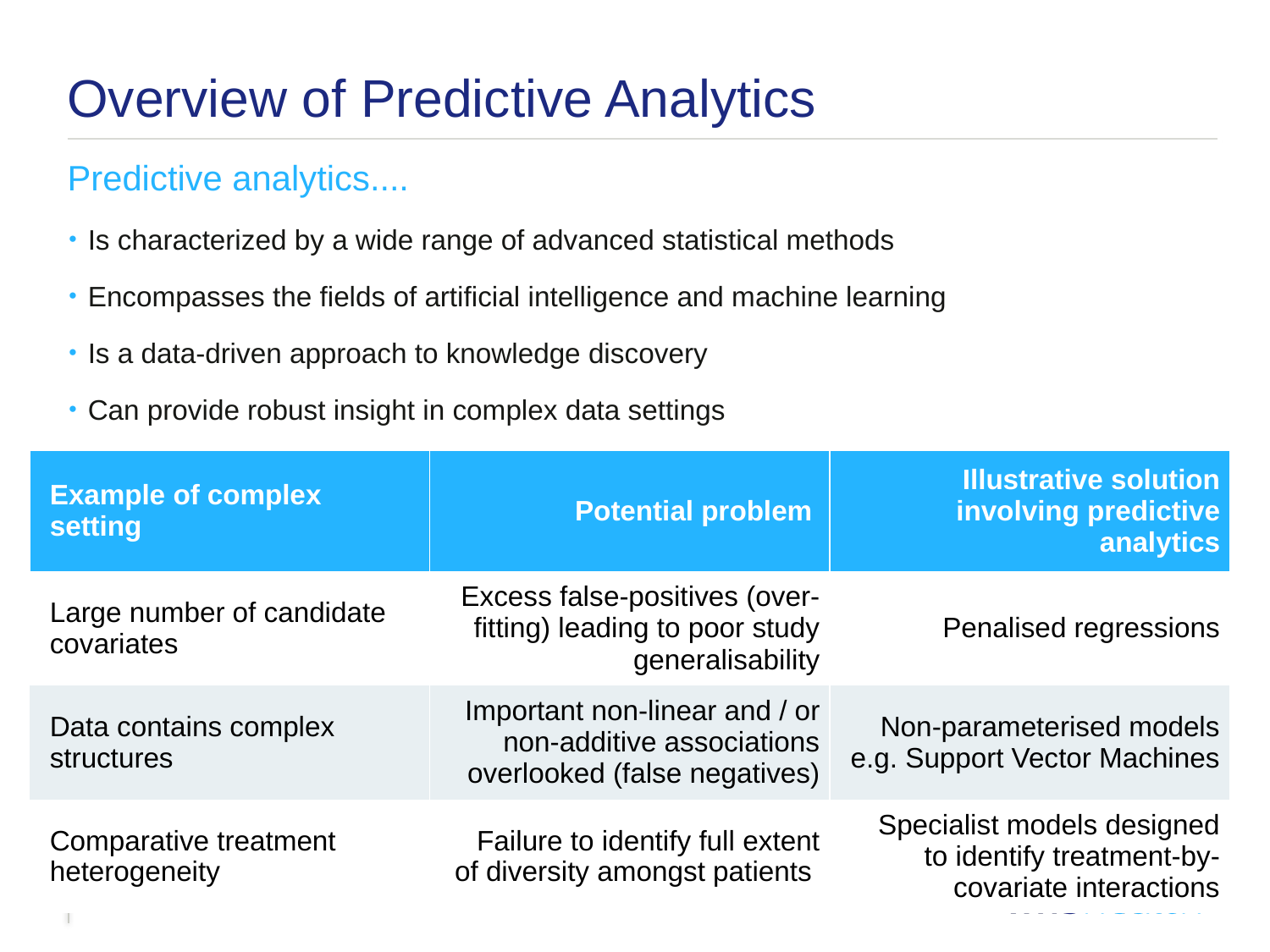

# Overview of Predictive Analytics
Predictive analytics....
Is characterized by a wide range of advanced statistical methods
Encompasses the fields of artificial intelligence and machine learning
Is a data-driven approach to knowledge discovery
Can provide robust insight in complex data settings

| Example of complex setting | Potential problem | Illustrative solution involving predictive analytics |
| --- | --- | --- |
| Large number of candidate covariates | Excess false-positives (over-fitting) leading to poor study generalisability | Penalised regressions |
| Data contains complex structures | Important non-linear and / or non-additive associations overlooked (false negatives) | Non-parameterised models e.g. Support Vector Machines |
| Comparative treatment heterogeneity | Failure to identify full extent of diversity amongst patients | Specialist models designed to identify treatment-by-covariate interactions |
IMS Health Confidential